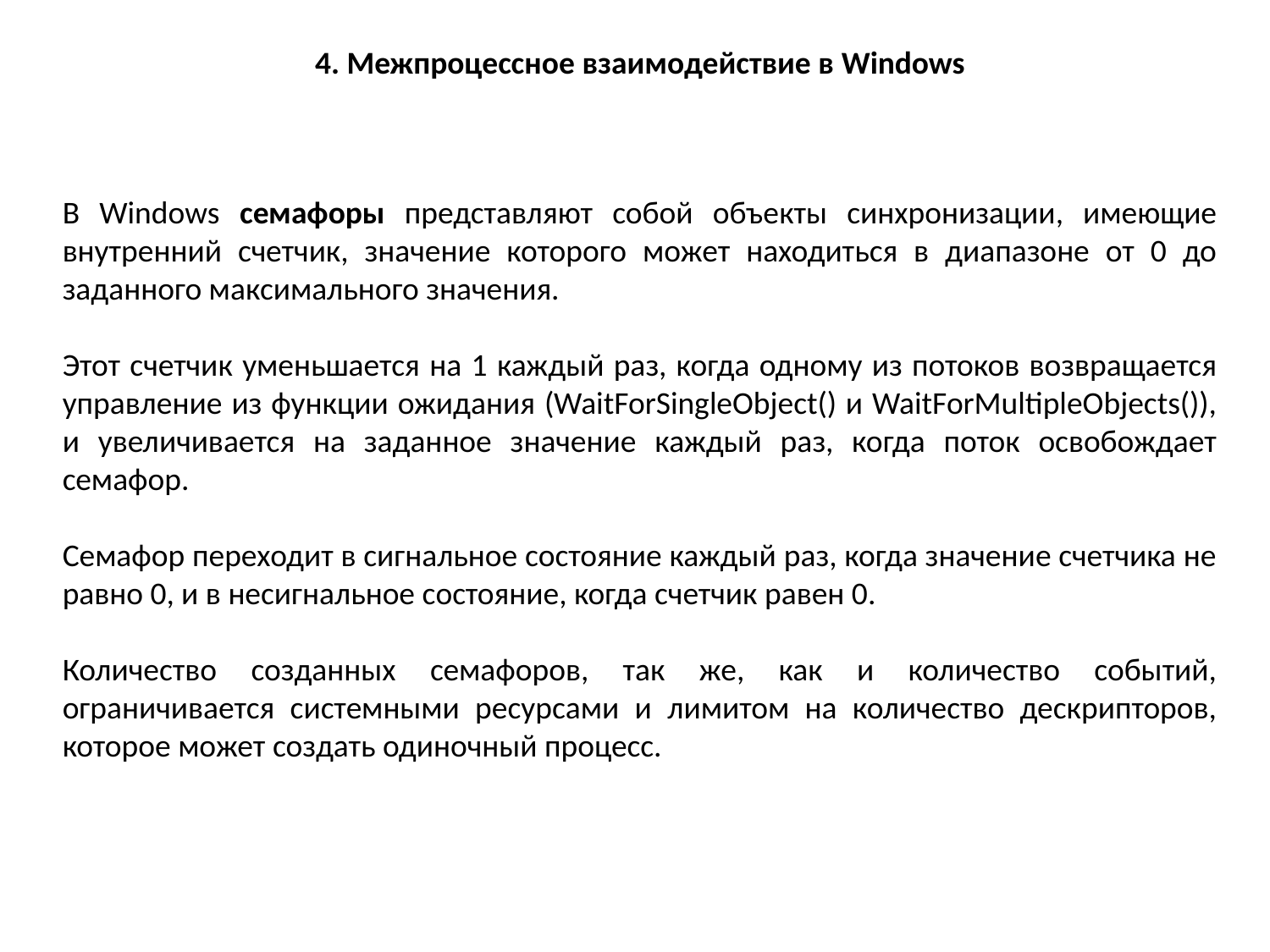

4. Межпроцессное взаимодействие в Windows
В Windows семафоры представляют собой объекты синхронизации, имеющие внутренний счетчик, значение которого может находиться в диапазоне от 0 до заданного максимального значения.

Этот счетчик уменьшается на 1 каждый раз, когда одному из потоков возвращается управление из функции ожидания (WaitForSingleObject() и WaitForMultipleObjects()), и увеличивается на заданное значение каждый раз, когда поток освобождает семафор.

Семафор переходит в сигнальное состояние каждый раз, когда значение счетчика не равно 0, и в несигнальное состояние, когда счетчик равен 0.

Количество созданных семафоров, так же, как и количество событий, ограничивается системными ресурсами и лимитом на количество дескрипторов, которое может создать одиночный процесс.